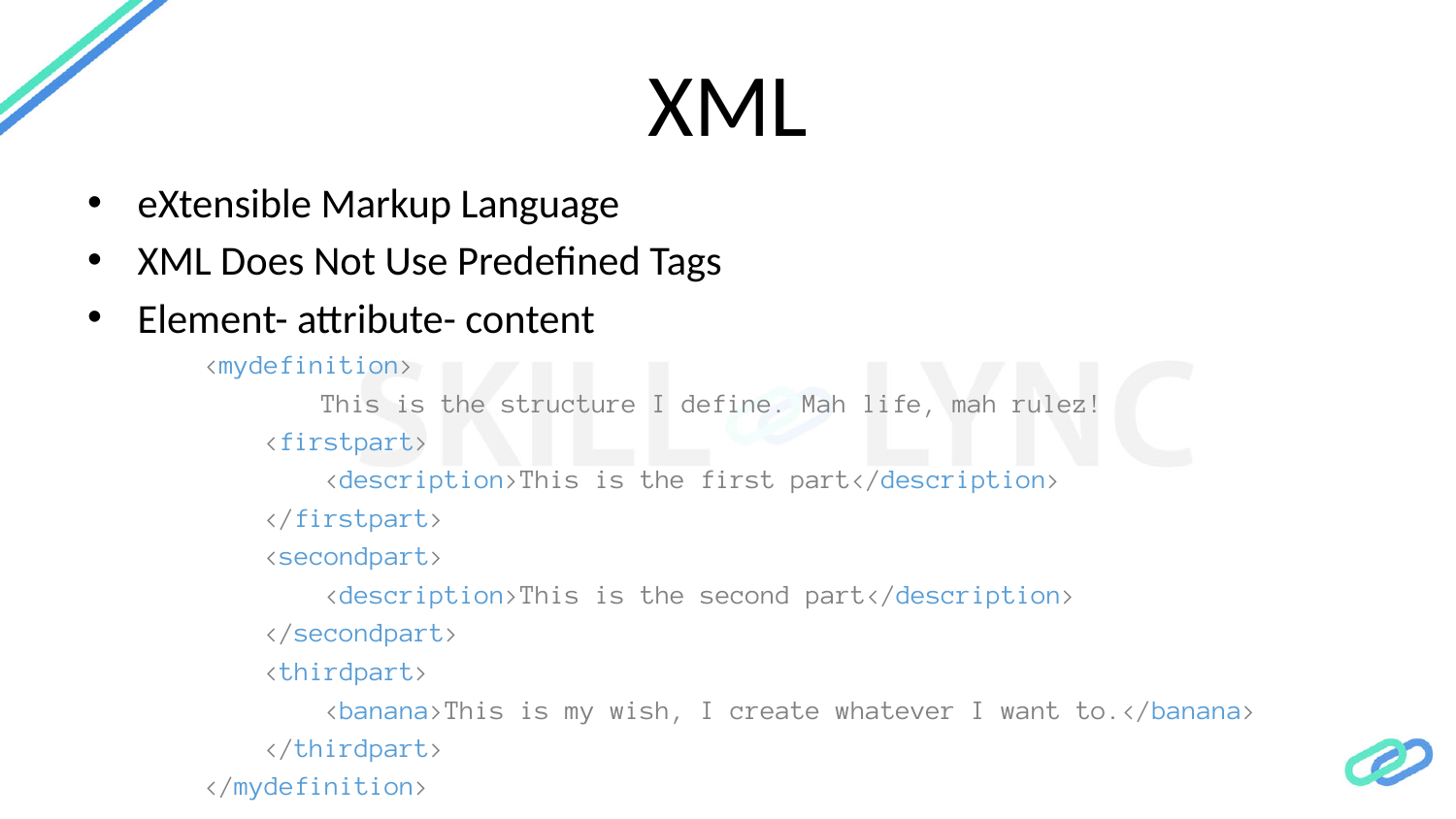

# XML
eXtensible Markup Language
XML Does Not Use Predefined Tags
Element- attribute- content
<mydefinition>
    This is the structure I define. Mah life, mah rulez!
    <firstpart>
        <description>This is the first part</description>
    </firstpart>
    <secondpart>
        <description>This is the second part</description>
    </secondpart>
    <thirdpart>
        <banana>This is my wish, I create whatever I want to.</banana>
    </thirdpart>
</mydefinition>